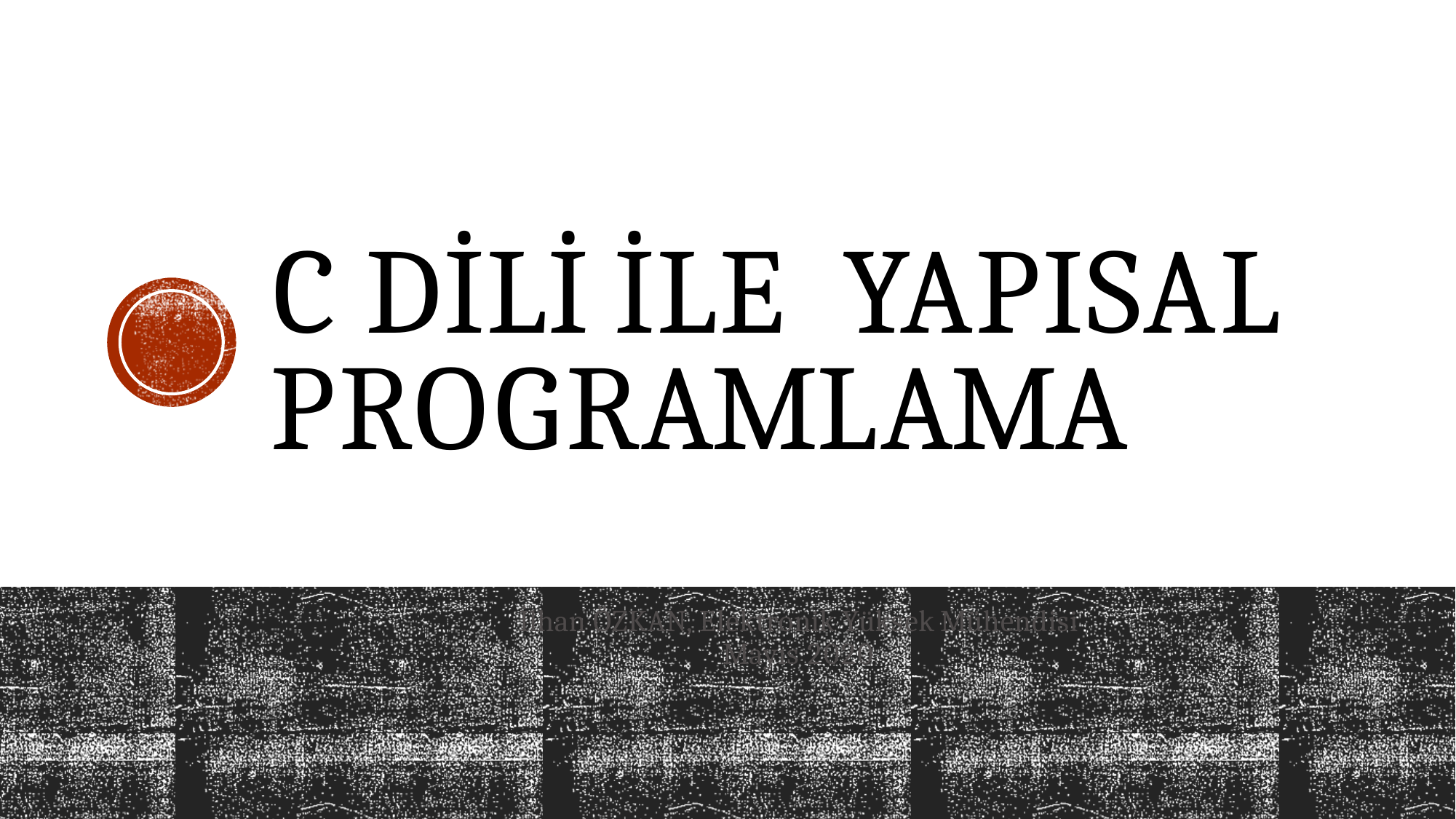

# C dili ile  yapısal programlama
İlhan ÖZKAN, Elektronik Yüksek Mühendisi
Mayıs 2020